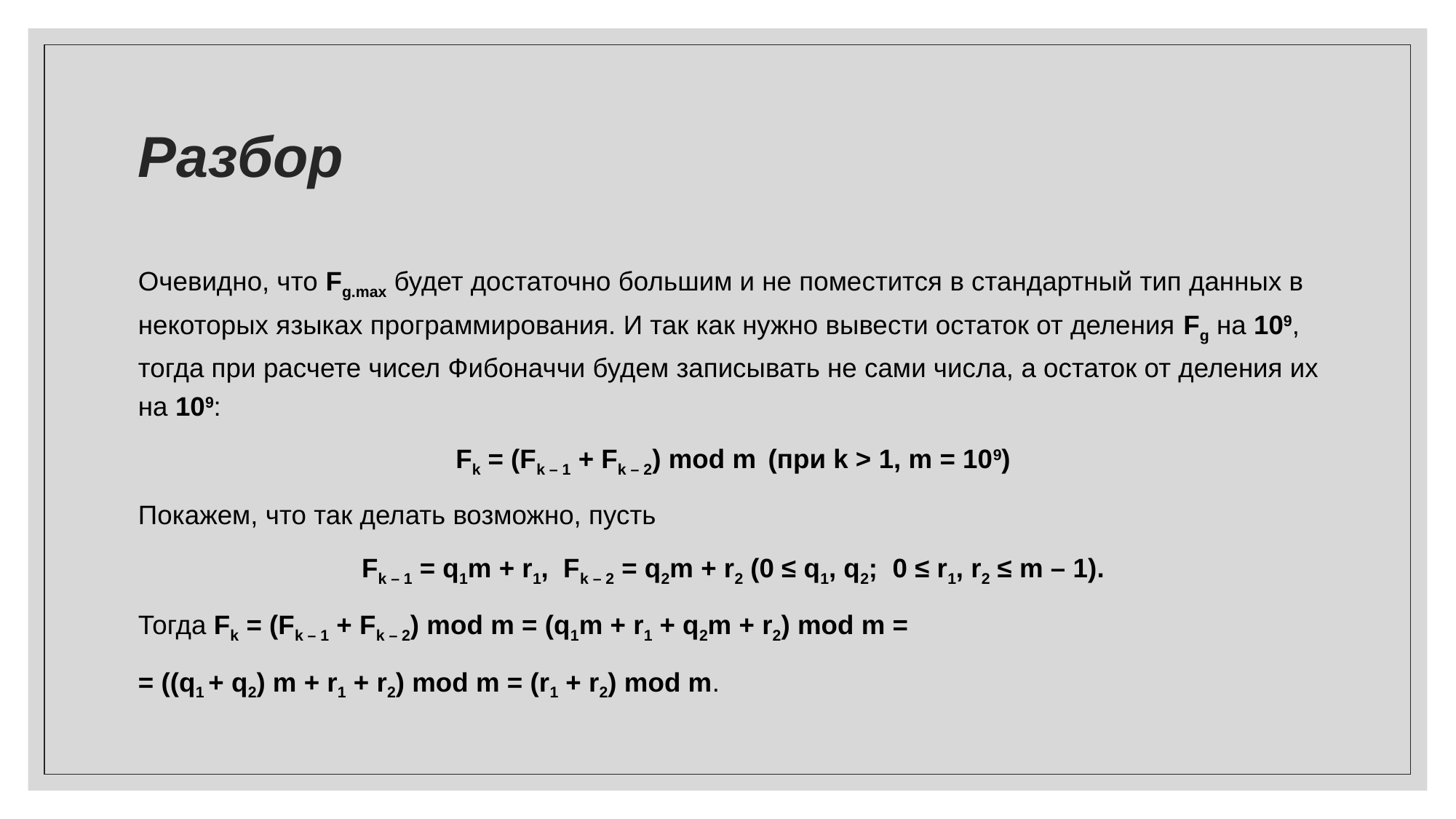

# Разбор
Очевидно, что Fg.max будет достаточно большим и не поместится в стандартный тип данных в некоторых языках программирования. И так как нужно вывести остаток от деления Fg на 109, тогда при расчете чисел Фибоначчи будем записывать не сами числа, а остаток от деления их на 109:
Fk = (Fk – 1 + Fk – 2) mod m  (при k > 1, m = 109)
Покажем, что так делать возможно, пусть
Fk – 1 = q1m + r1,  Fk – 2 = q2m + r2 (0 ≤ q1, q2;  0 ≤ r1, r2 ≤ m – 1).
Тогда Fk = (Fk – 1 + Fk – 2) mod m = (q1m + r1 + q2m + r2) mod m =
= ((q1 + q2) m + r1 + r2) mod m = (r1 + r2) mod m.